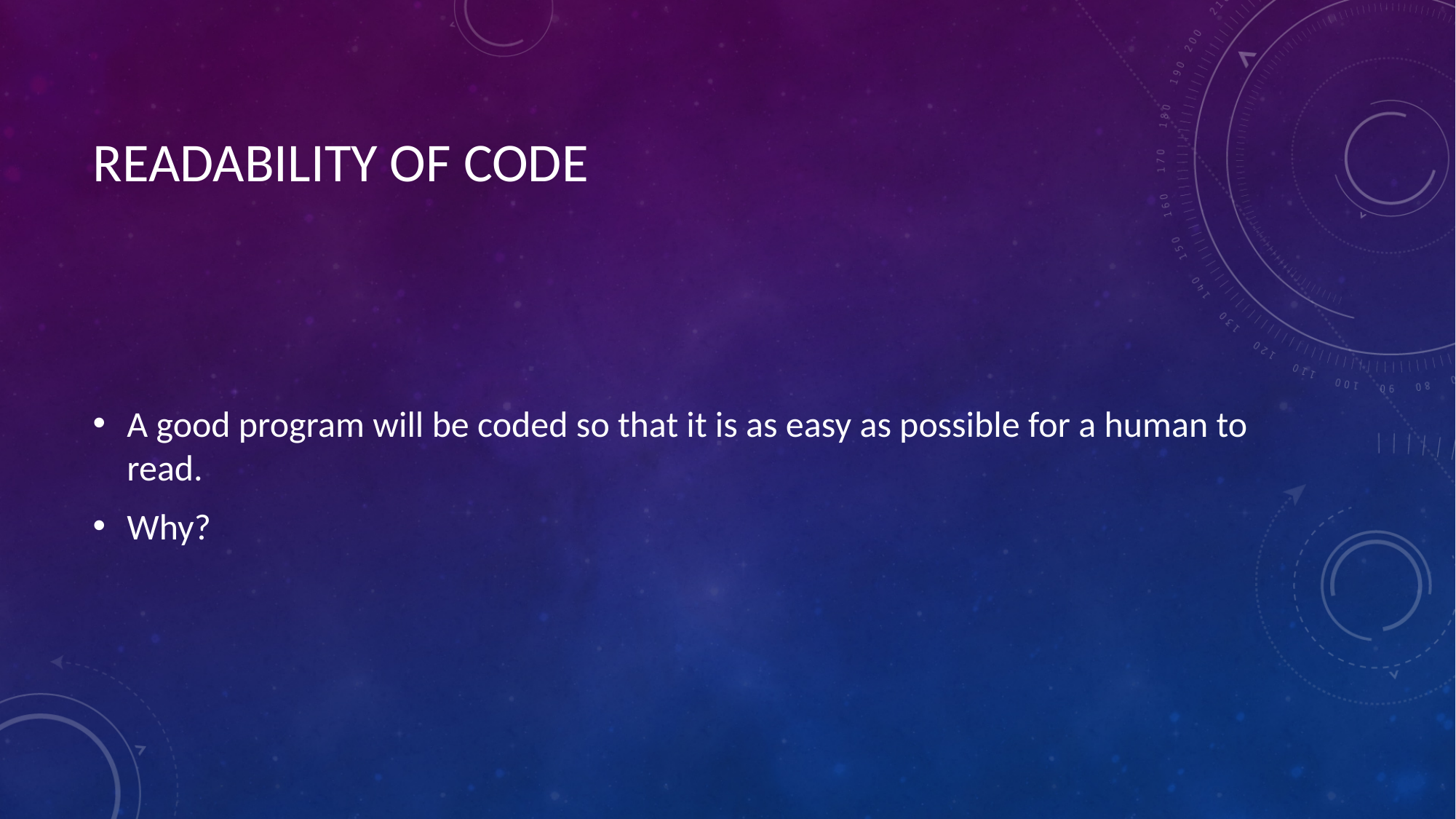

# Readability of Code
A good program will be coded so that it is as easy as possible for a human to read.
Why?